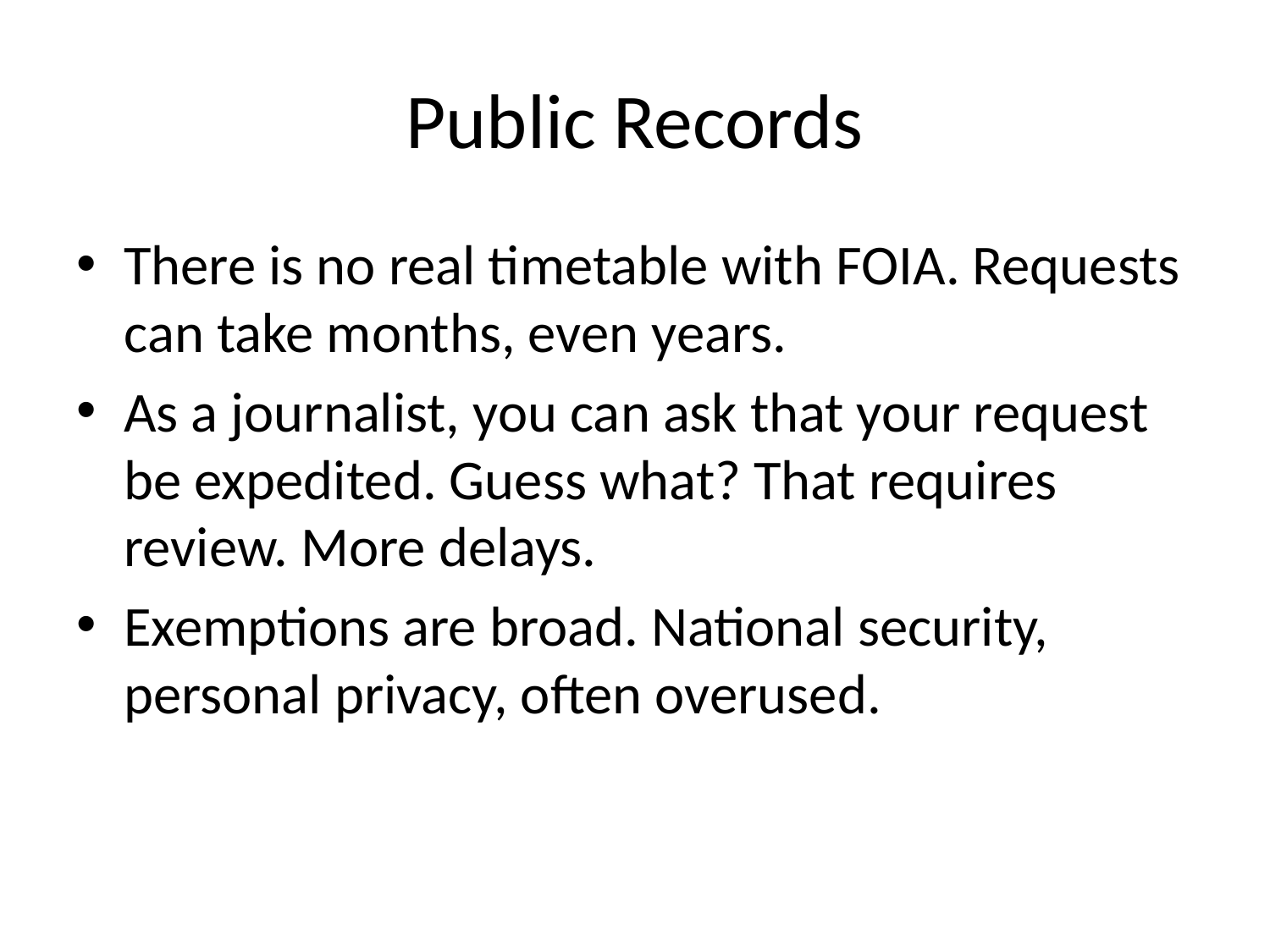

# Public Records
There is no real timetable with FOIA. Requests can take months, even years.
As a journalist, you can ask that your request be expedited. Guess what? That requires review. More delays.
Exemptions are broad. National security, personal privacy, often overused.